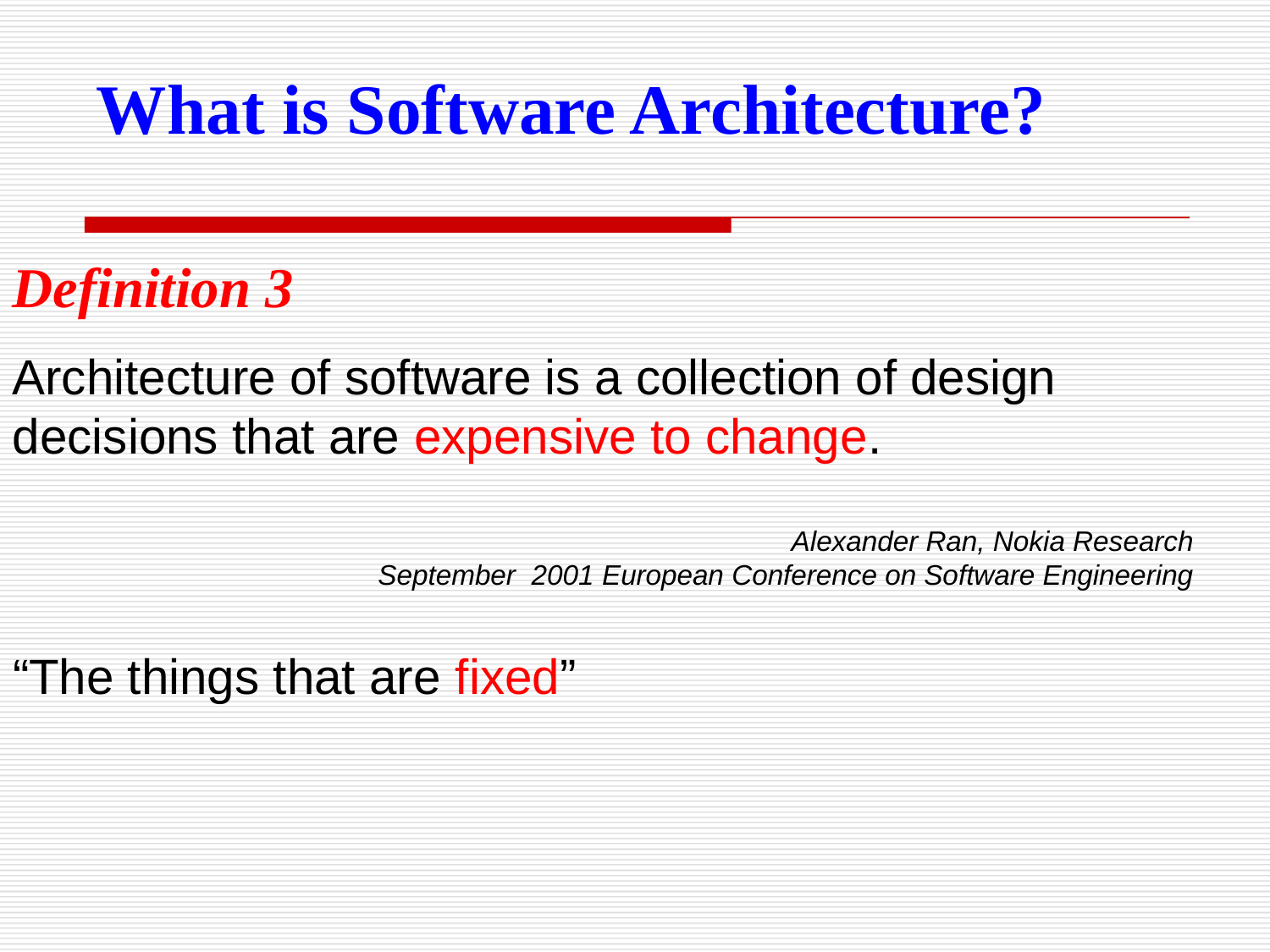

What is Software Architecture?
Definition 3

Architecture of software is a collection of design decisions that are expensive to change.

Alexander Ran, Nokia Research
September  2001 European Conference on Software Engineering
“The things that are fixed”